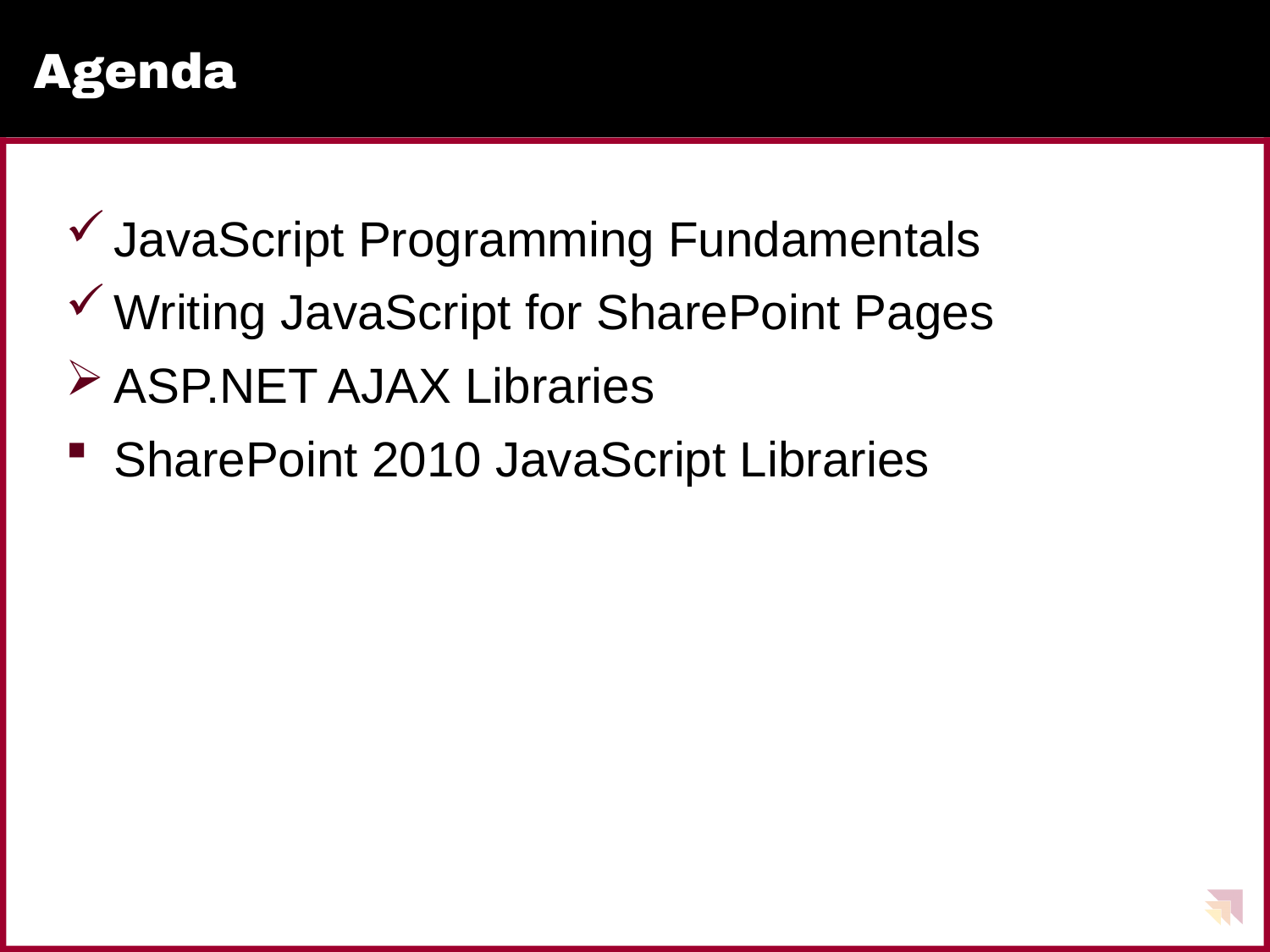

# Agenda
JavaScript Programming Fundamentals
Writing JavaScript for SharePoint Pages
ASP.NET AJAX Libraries
SharePoint 2010 JavaScript Libraries